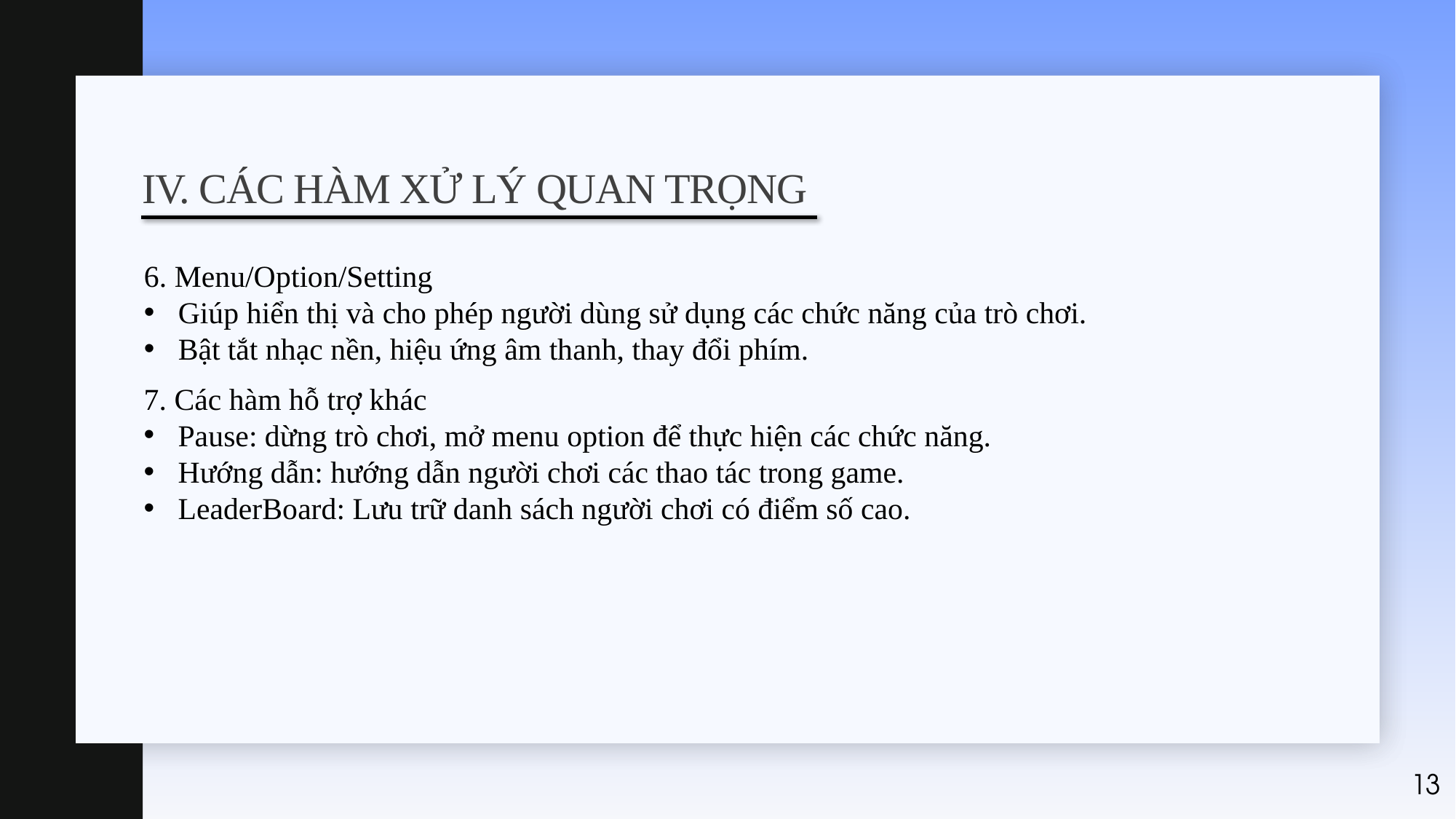

# IV. Các hàm xử lý quan trọng
6. Menu/Option/Setting
Giúp hiển thị và cho phép người dùng sử dụng các chức năng của trò chơi.
Bật tắt nhạc nền, hiệu ứng âm thanh, thay đổi phím.
7. Các hàm hỗ trợ khác
Pause: dừng trò chơi, mở menu option để thực hiện các chức năng.
Hướng dẫn: hướng dẫn người chơi các thao tác trong game.
LeaderBoard: Lưu trữ danh sách người chơi có điểm số cao.
13